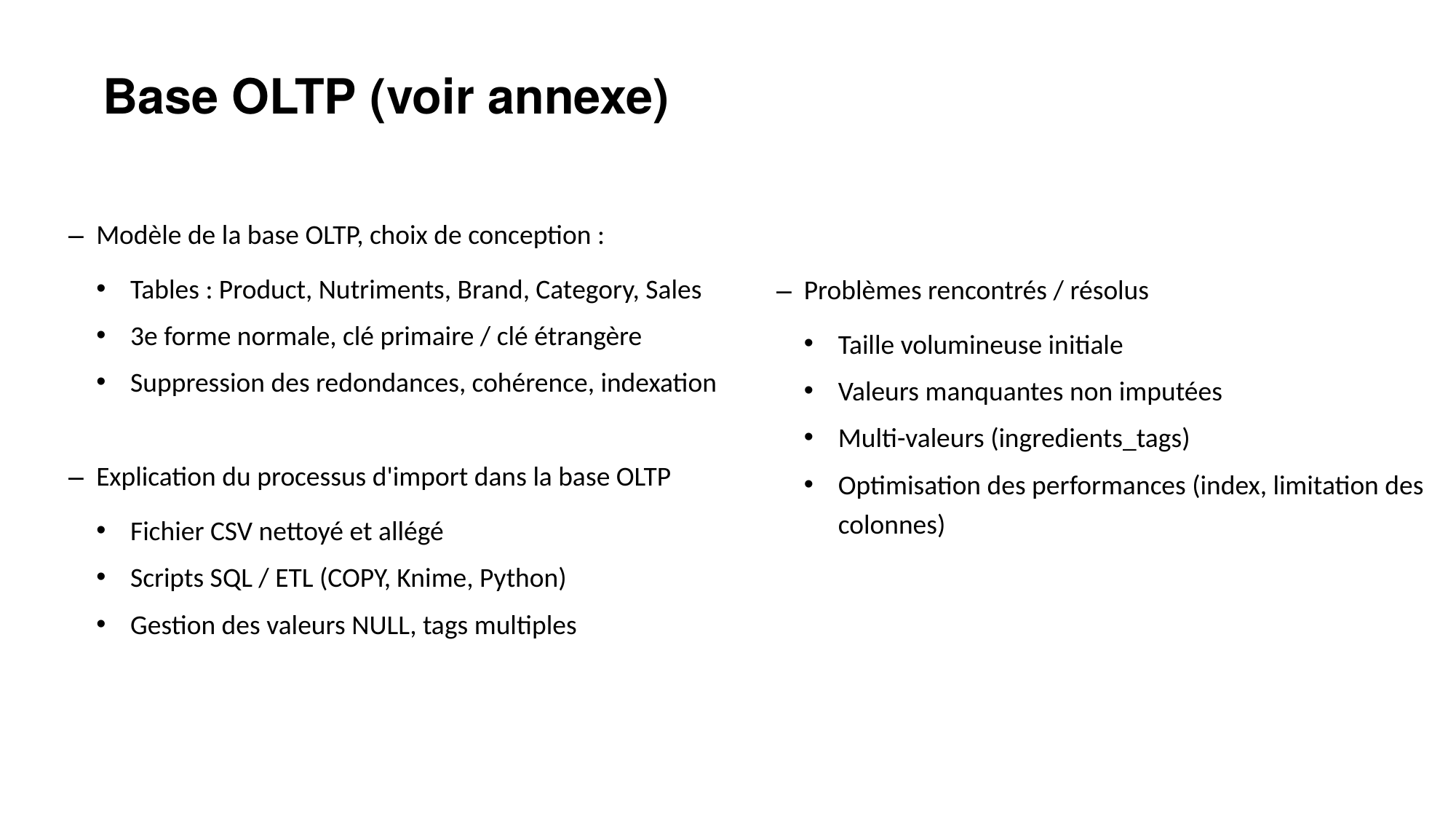

# Base OLTP (voir annexe)
Modèle de la base OLTP, choix de conception :
Tables : Product, Nutriments, Brand, Category, Sales
3e forme normale, clé primaire / clé étrangère
Suppression des redondances, cohérence, indexation

Explication du processus d'import dans la base OLTP
Fichier CSV nettoyé et allégé
Scripts SQL / ETL (COPY, Knime, Python)
Gestion des valeurs NULL, tags multiples

Problèmes rencontrés / résolus
Taille volumineuse initiale
Valeurs manquantes non imputées
Multi-valeurs (ingredients_tags)
Optimisation des performances (index, limitation des colonnes)